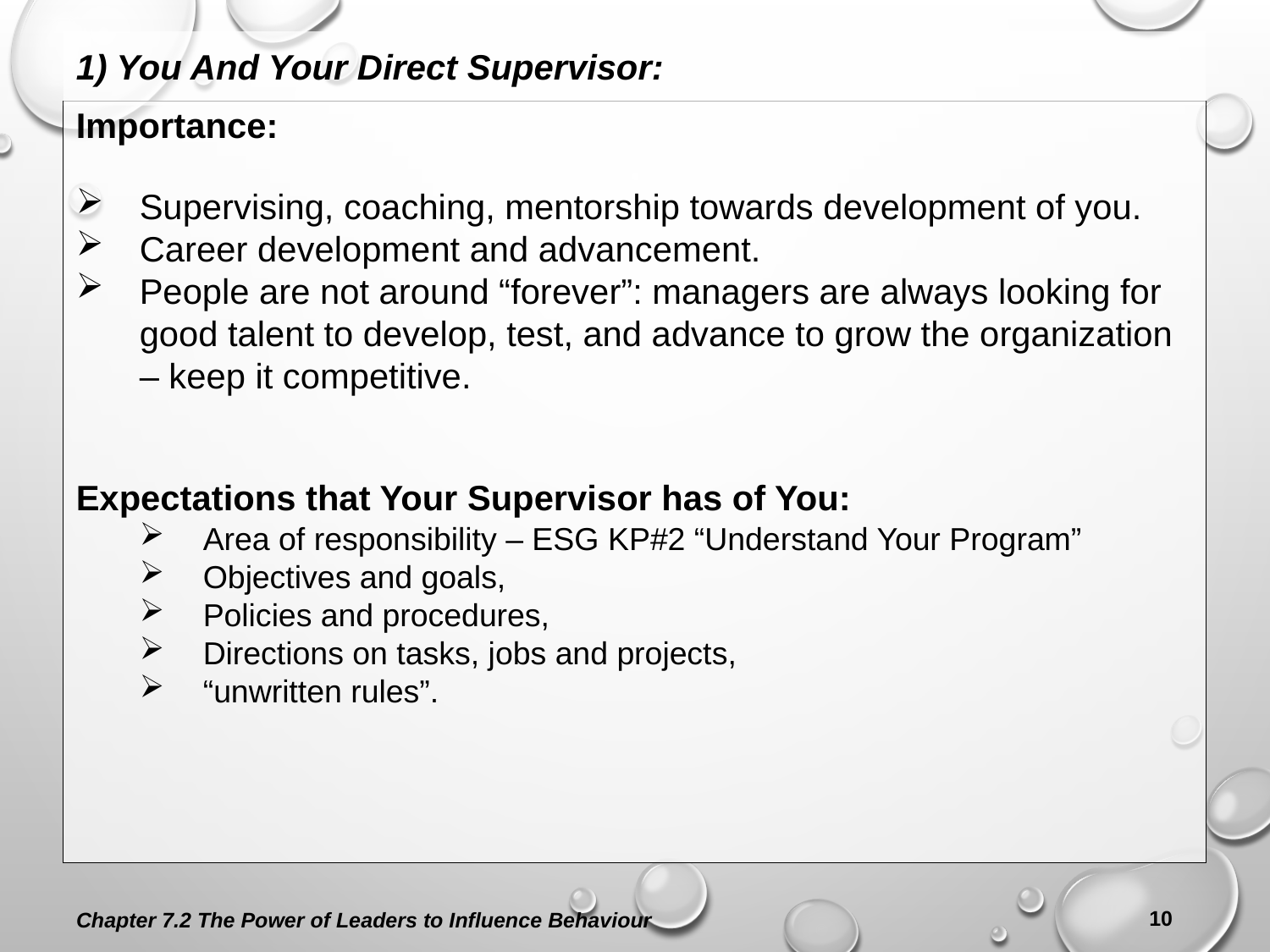

1) You And Your Direct Supervisor:
Importance:

Supervising, coaching, mentorship towards development of you.
Career development and advancement.
People are not around “forever”: managers are always looking for good talent to develop, test, and advance to grow the organization – keep it competitive.
Expectations that Your Supervisor has of You:
Area of responsibility – ESG KP#2 “Understand Your Program”
Objectives and goals,
Policies and procedures,
Directions on tasks, jobs and projects,
“unwritten rules”.

Chapter 7.2 The Power of Leaders to Influence Behaviour
10